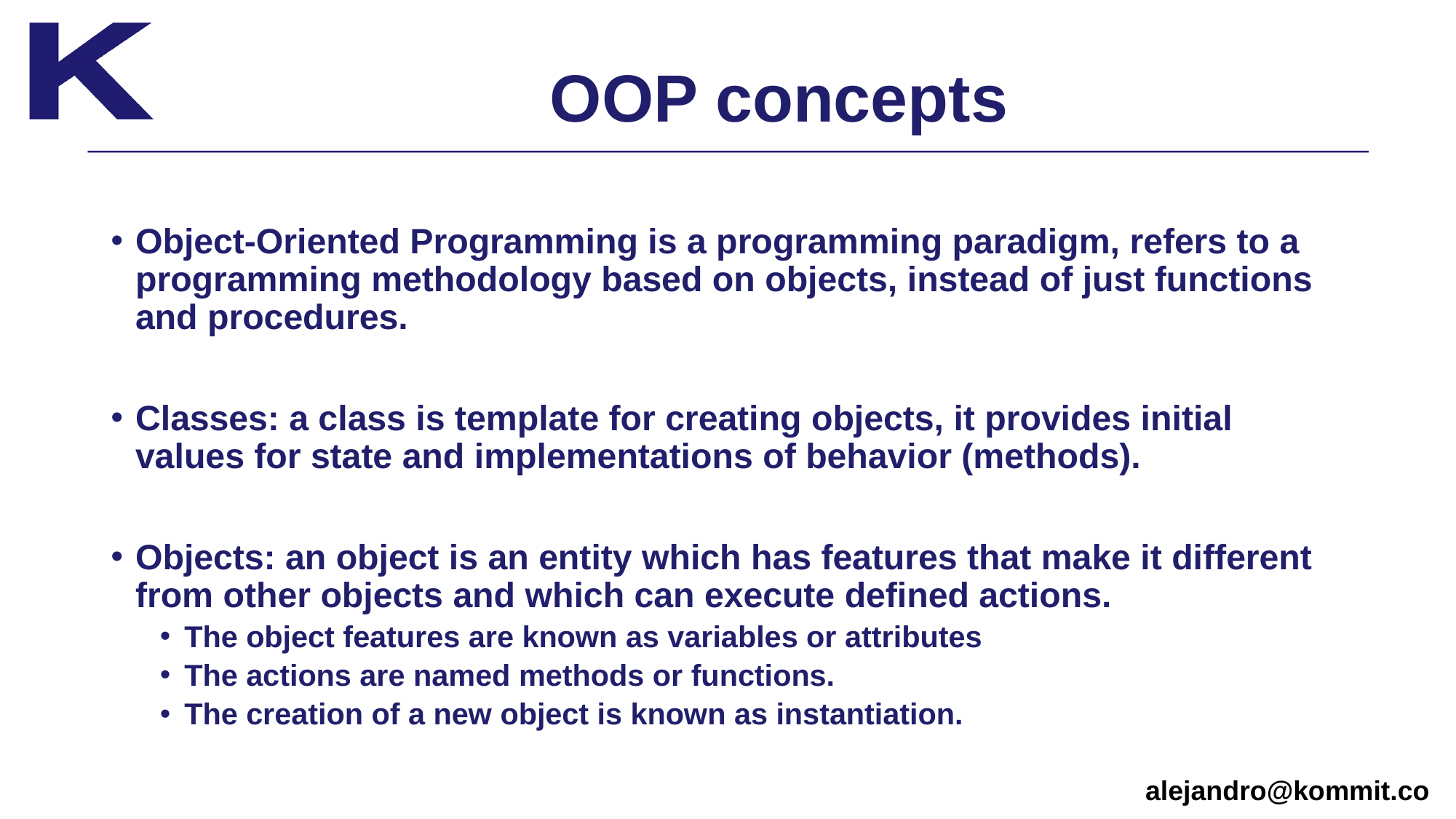

# OOP concepts
Object-Oriented Programming is a programming paradigm, refers to a programming methodology based on objects, instead of just functions and procedures.

Classes: a class is template for creating objects, it provides initial values for state and implementations of behavior (methods).

Objects: an object is an entity which has features that make it different from other objects and which can execute defined actions.
The object features are known as variables or attributes
The actions are named methods or functions.
The creation of a new object is known as instantiation.

alejandro@kommit.co